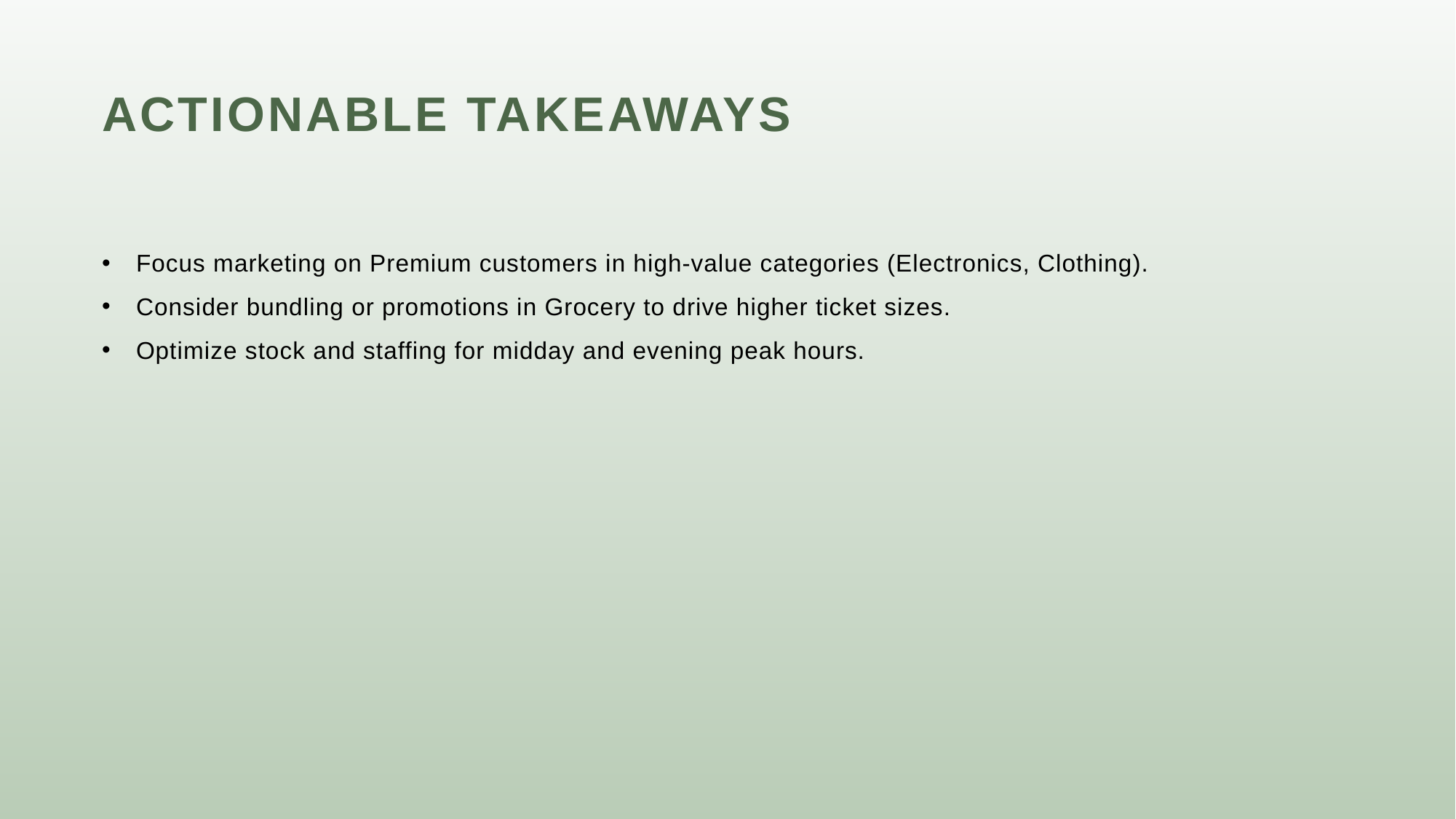

# Actionable Takeaways
Focus marketing on Premium customers in high-value categories (Electronics, Clothing).
Consider bundling or promotions in Grocery to drive higher ticket sizes.
Optimize stock and staffing for midday and evening peak hours.